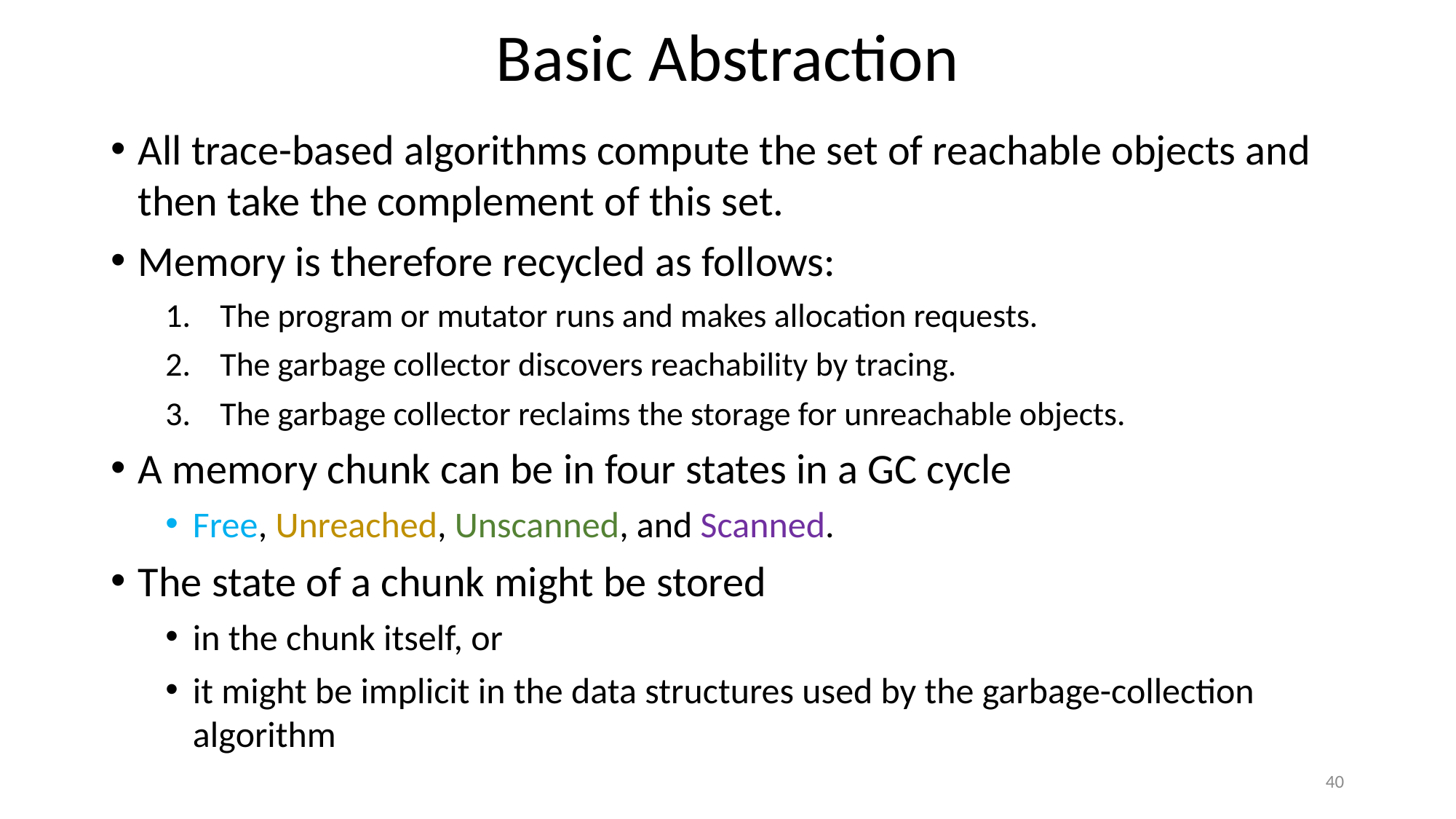

# Basic Abstraction
All trace-based algorithms compute the set of reachable objects and then take the complement of this set.
Memory is therefore recycled as follows:
The program or mutator runs and makes allocation requests.
The garbage collector discovers reachability by tracing.
The garbage collector reclaims the storage for unreachable objects.
A memory chunk can be in four states in a GC cycle
Free, Unreached, Unscanned, and Scanned.
The state of a chunk might be stored
in the chunk itself, or
it might be implicit in the data structures used by the garbage-collection algorithm

40